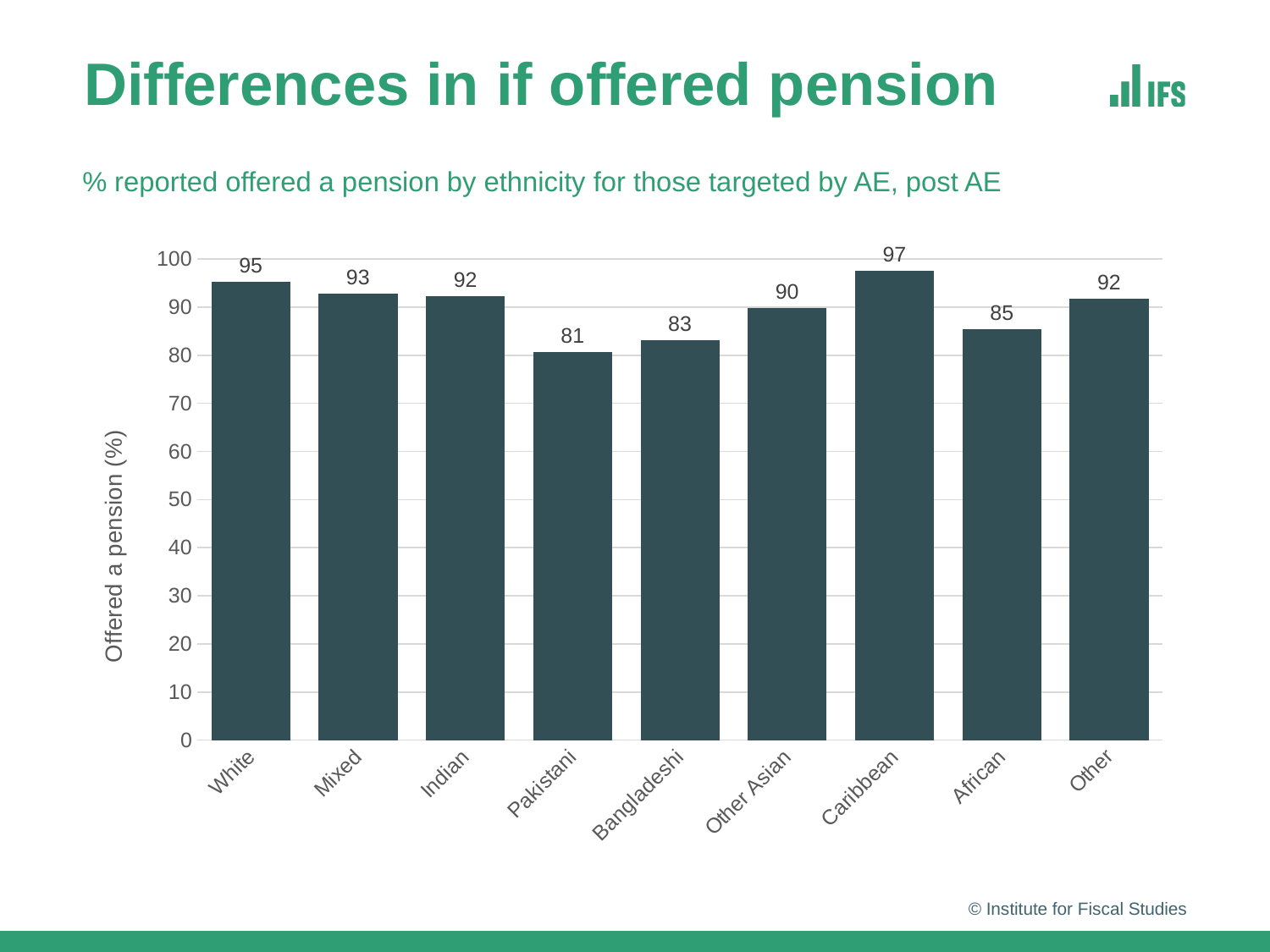

# Differences in if offered pension
% reported offered a pension by ethnicity for those targeted by AE, post AE

### Chart

| Category | Post |
|---|---|
| White | 95.24845123291016 |
| Mixed | 92.88275909423828 |
| Indian | 92.3075942993164 |
| Pakistani | 80.69107818603516 |
| Bangladeshi | 83.13430786132812 |
| Other Asian | 89.76543426513672 |
| Caribbean | 97.48175811767578 |
| African | 85.36351013183594 |
| Other | 91.82614135742188 |
© Institute for Fiscal Studies